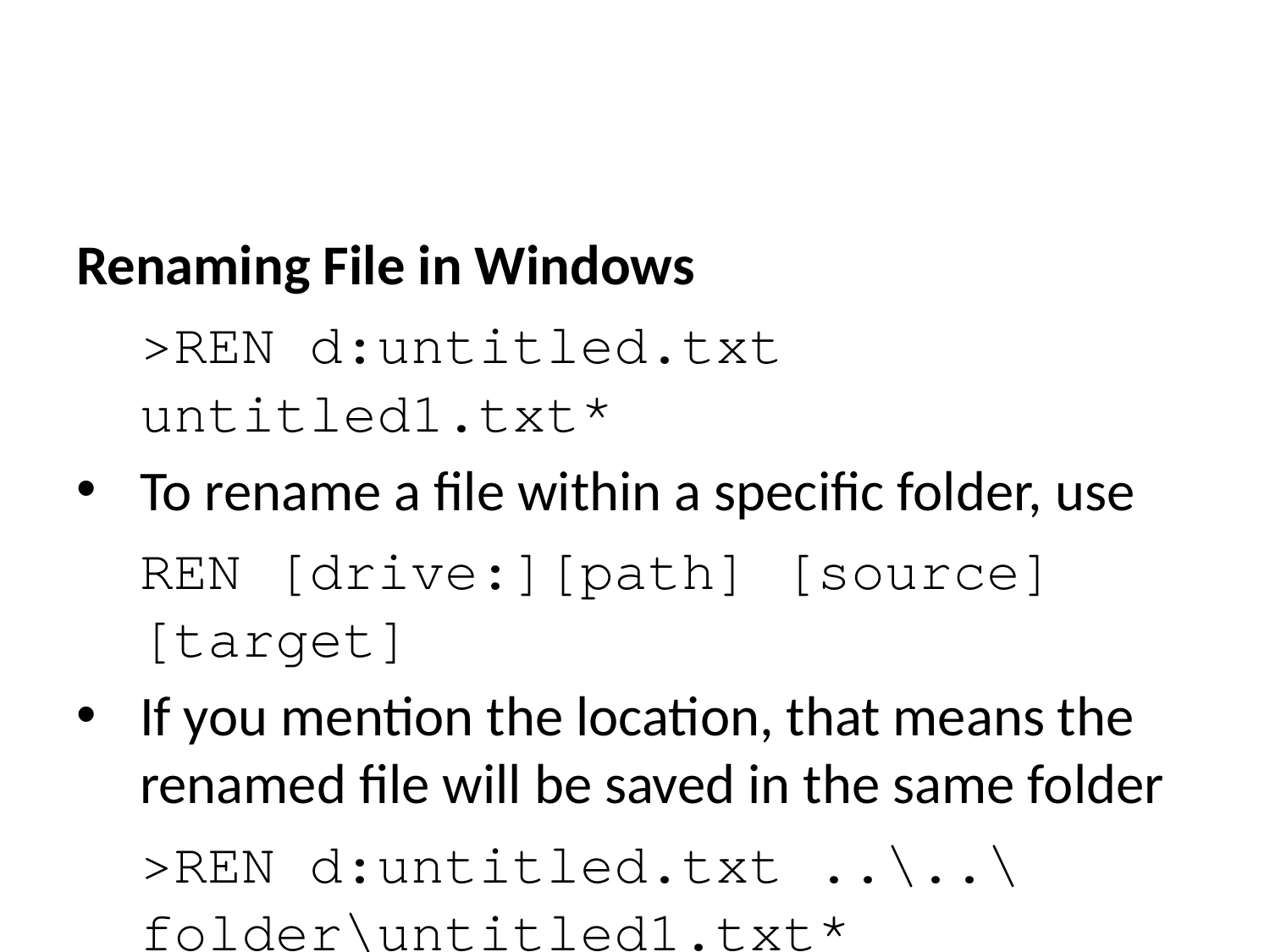

Renaming File in Windows
>REN d:untitled.txt untitled1.txt*
To rename a file within a specific folder, use
REN [drive:][path] [source] [target]
If you mention the location, that means the renamed file will be saved in the same folder
>REN d:untitled.txt ..\..\folder\untitled1.txt*
>REN d:untitled.txt C:\folder\untitled1.txt